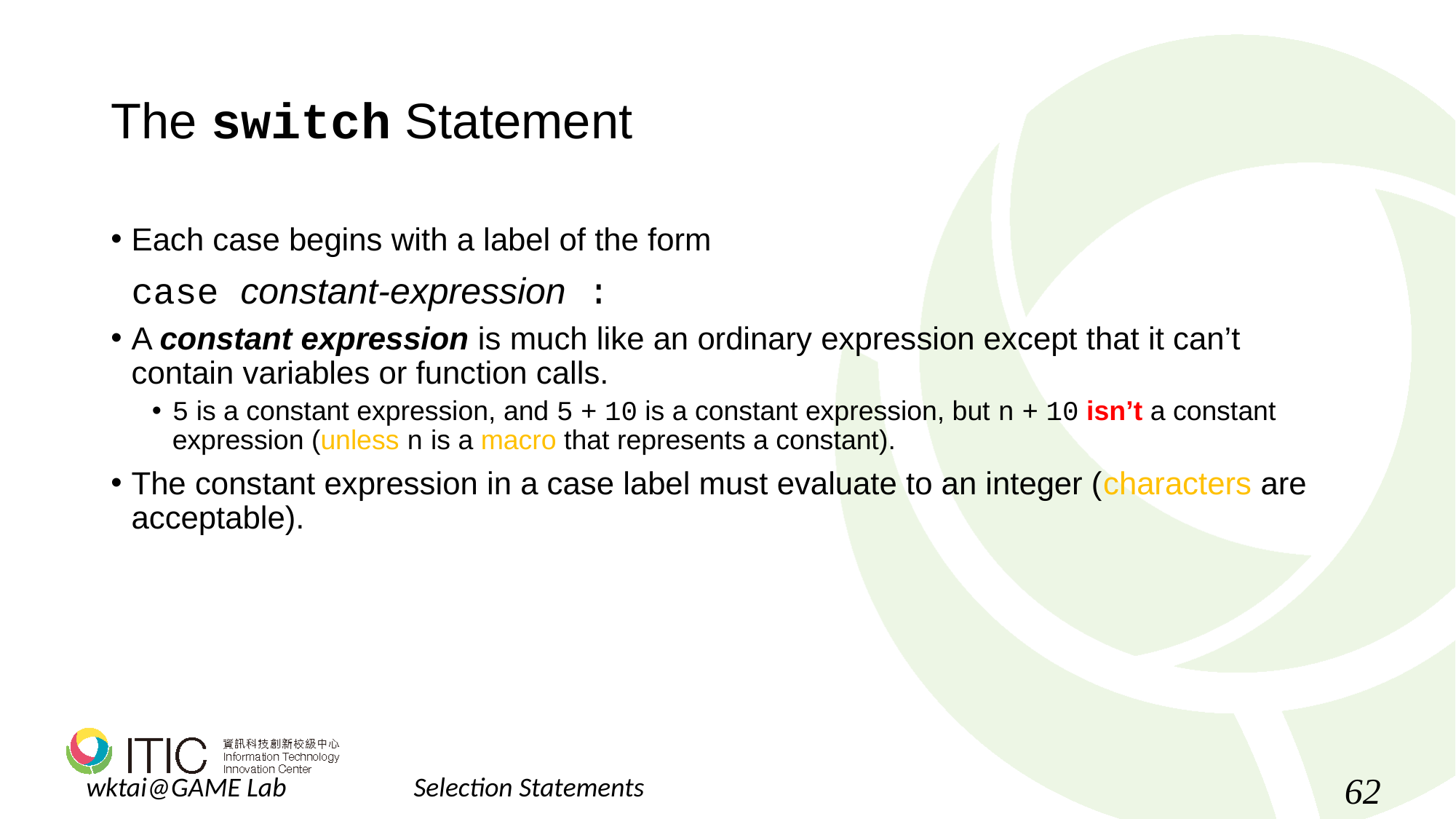

# The switch Statement
Each case begins with a label of the form
	case constant-expression :
A constant expression is much like an ordinary expression except that it can’t contain variables or function calls.
5 is a constant expression, and 5 + 10 is a constant expression, but n + 10 isn’t a constant expression (unless n is a macro that represents a constant).
The constant expression in a case label must evaluate to an integer (characters are acceptable).